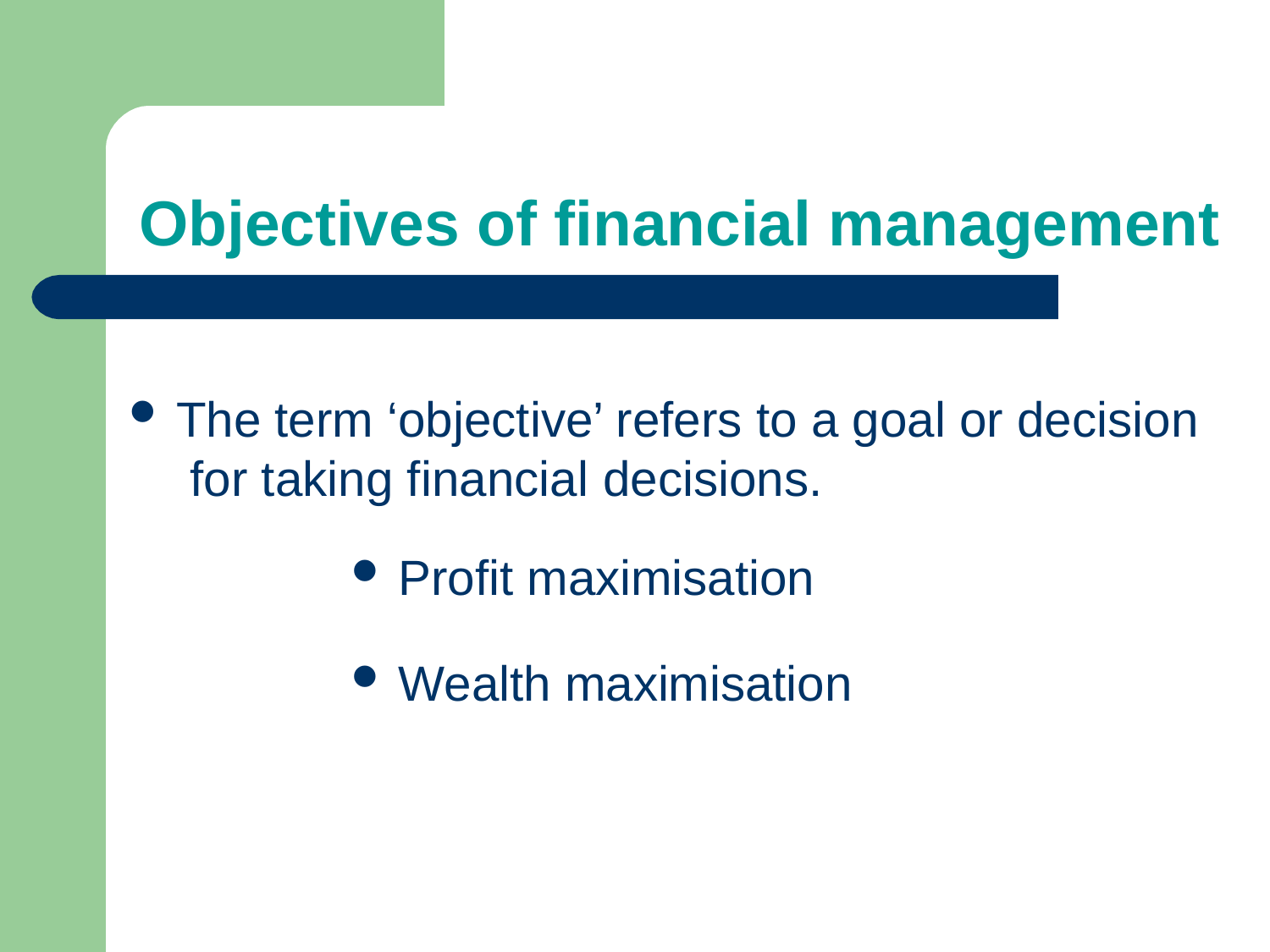

# Objectives of financial management
The term ‘objective’ refers to a goal or decision  for taking financial decisions.
Profit maximisation
Wealth maximisation